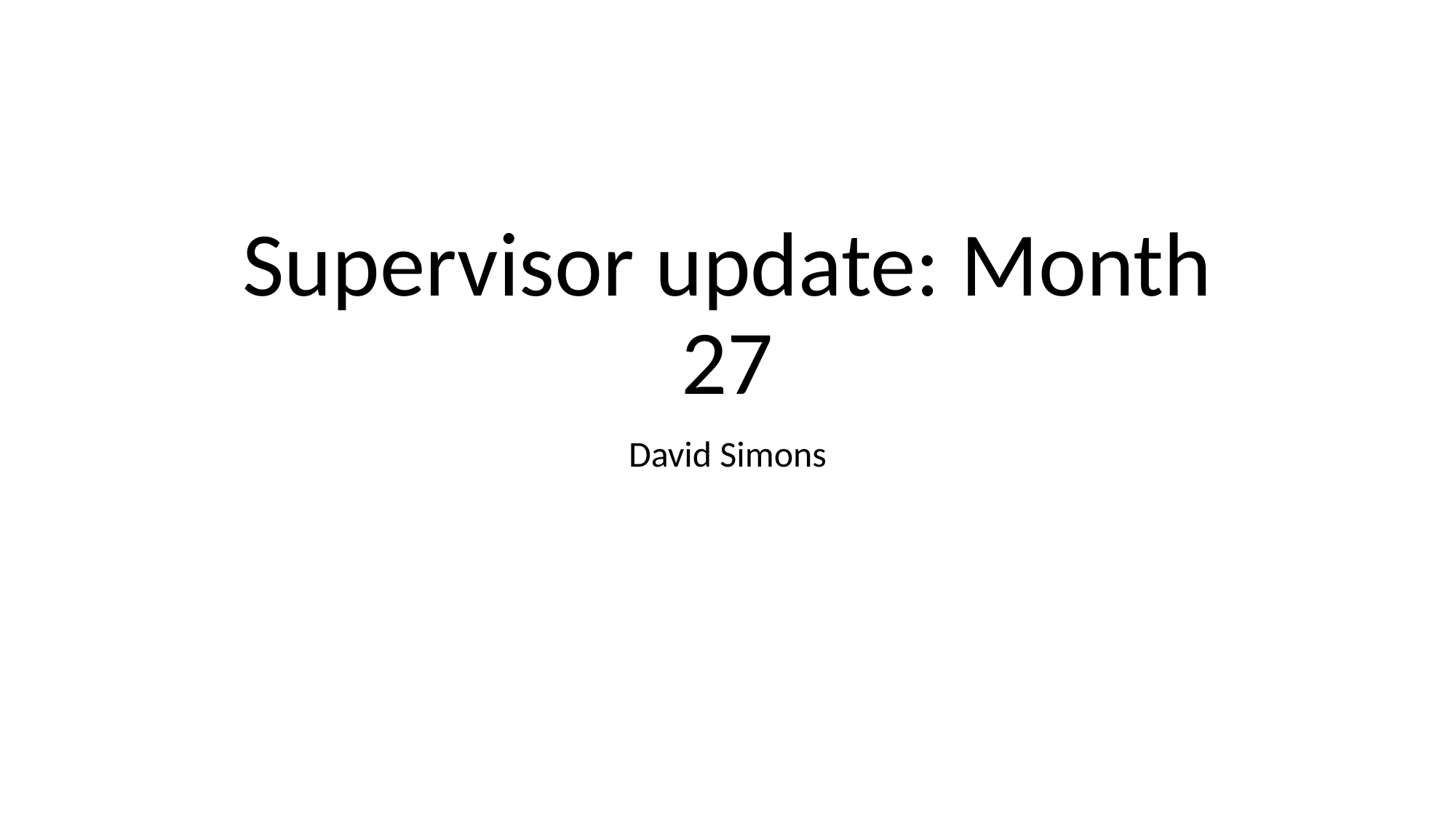

# Supervisor update: Month 27
David Simons